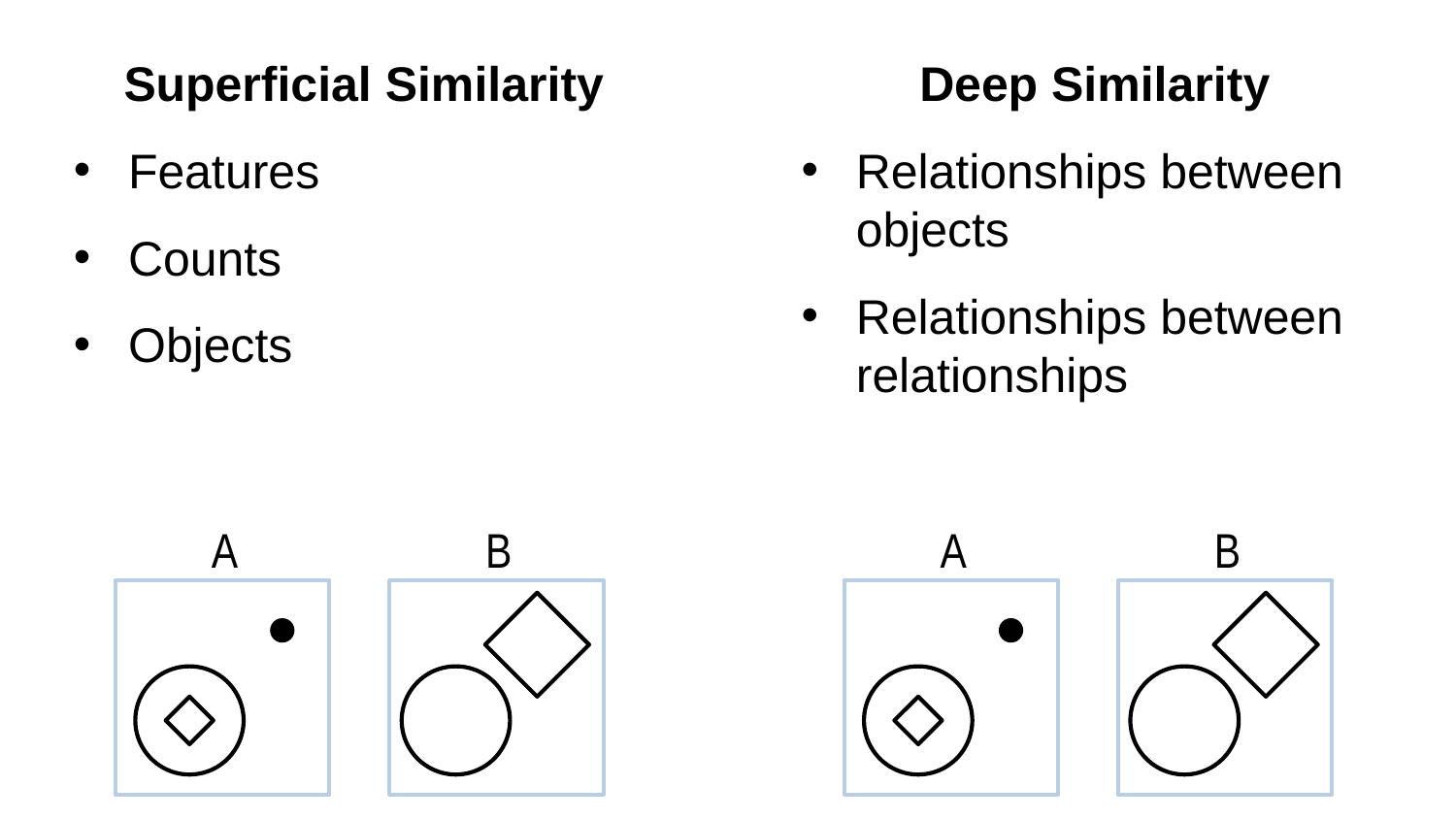

Superficial Similarity

Features
Counts
Objects

Deep Similarity

Relationships between objects
Relationships between relationships
B
B
A
A